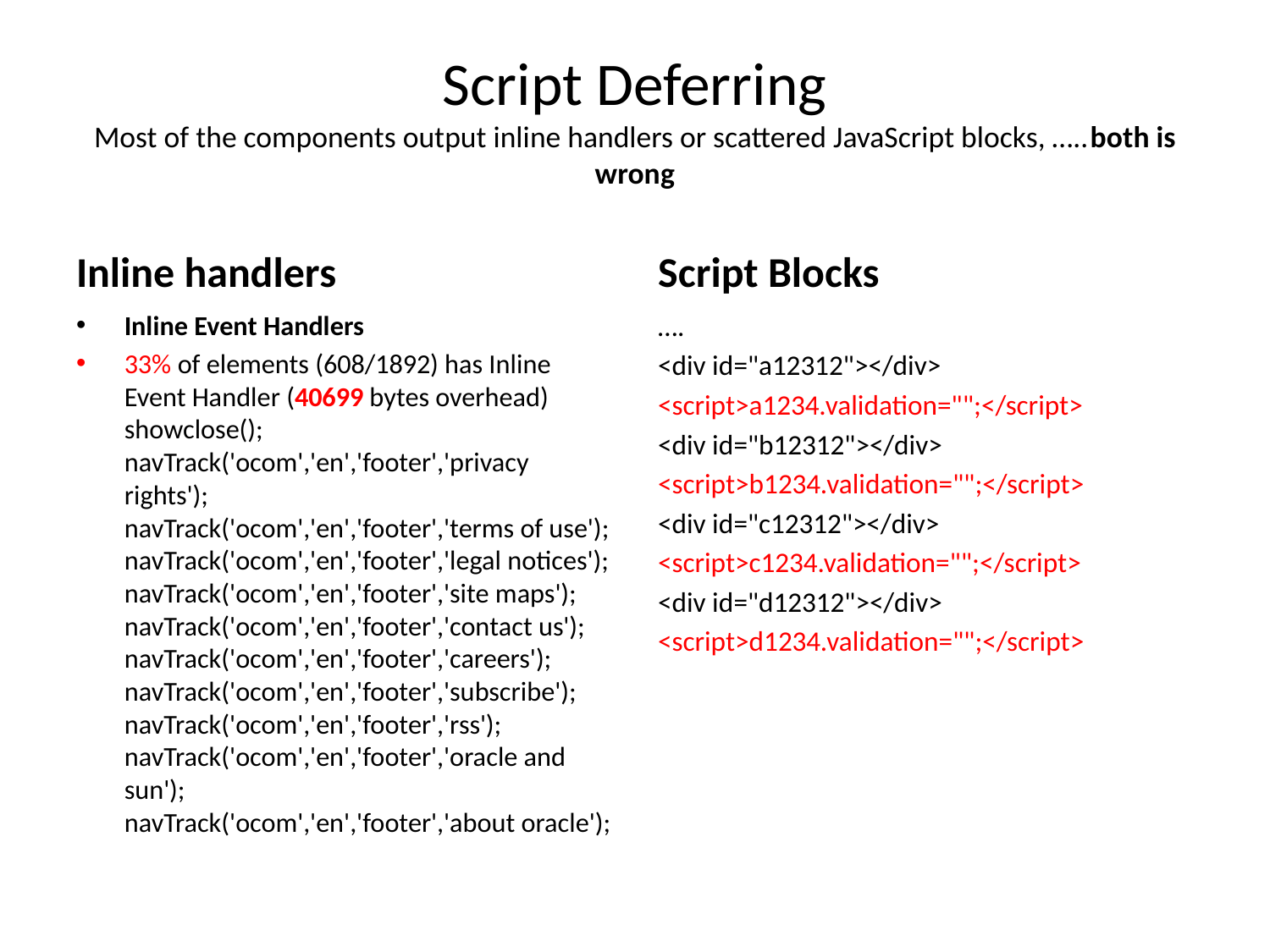

# Script Deferring Most of the components output inline handlers or scattered JavaScript blocks, …..both is wrong
Inline handlers
Script Blocks
Inline Event Handlers
33% of elements (608/1892) has Inline Event Handler (40699 bytes overhead)
showclose();
navTrack('ocom','en','footer','privacy rights');
navTrack('ocom','en','footer','terms of use');
navTrack('ocom','en','footer','legal notices');
navTrack('ocom','en','footer','site maps');
navTrack('ocom','en','footer','contact us');
navTrack('ocom','en','footer','careers');
navTrack('ocom','en','footer','subscribe');
navTrack('ocom','en','footer','rss');
navTrack('ocom','en','footer','oracle and sun');
navTrack('ocom','en','footer','about oracle');

….
<div id="a12312"></div>
<script>a1234.validation="";</script>
<div id="b12312"></div>
<script>b1234.validation="";</script>
<div id="c12312"></div>
<script>c1234.validation="";</script>
<div id="d12312"></div>
<script>d1234.validation="";</script>